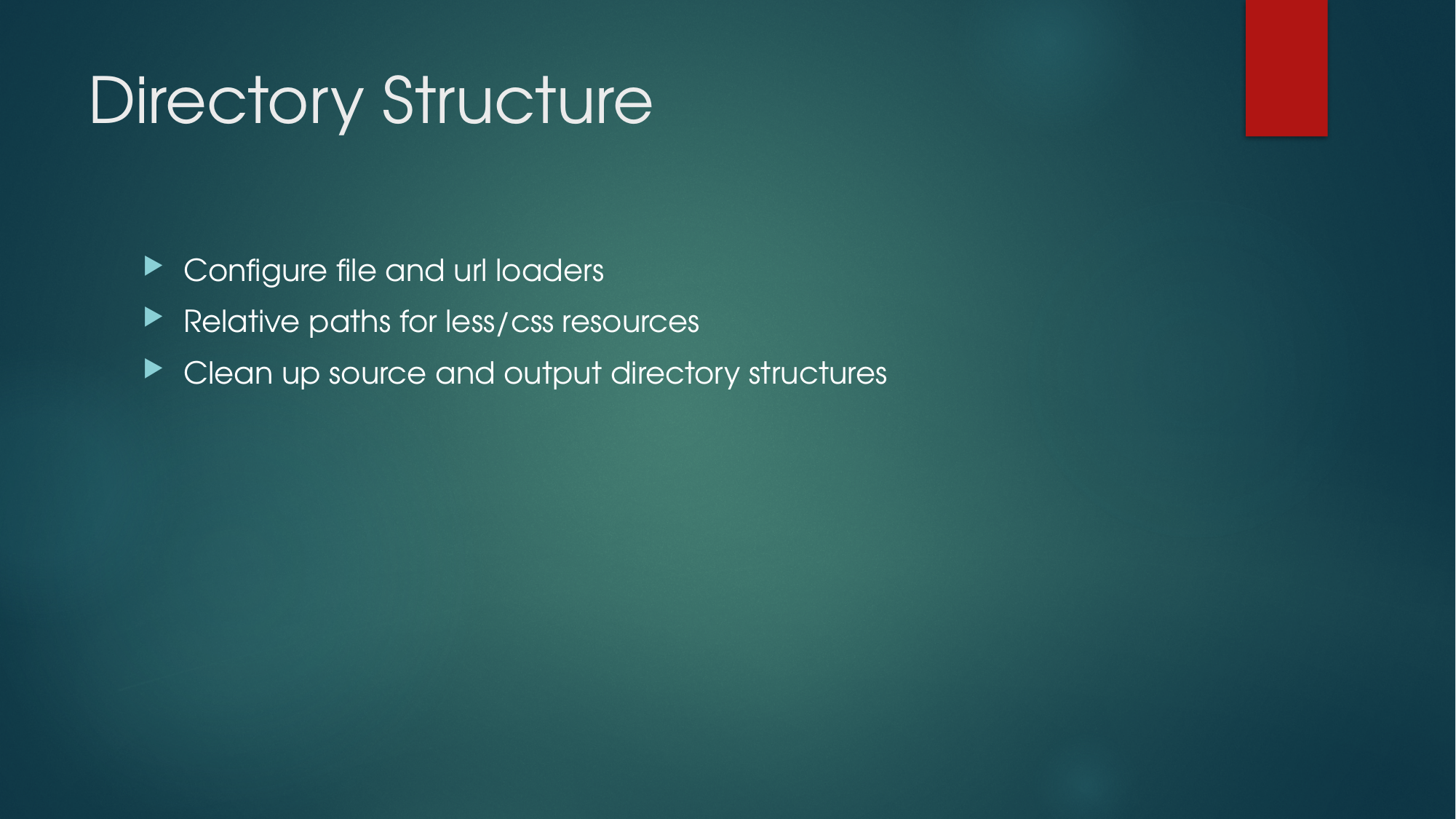

# Directory Structure
Configure file and url loaders
Relative paths for less/css resources
Clean up source and output directory structures